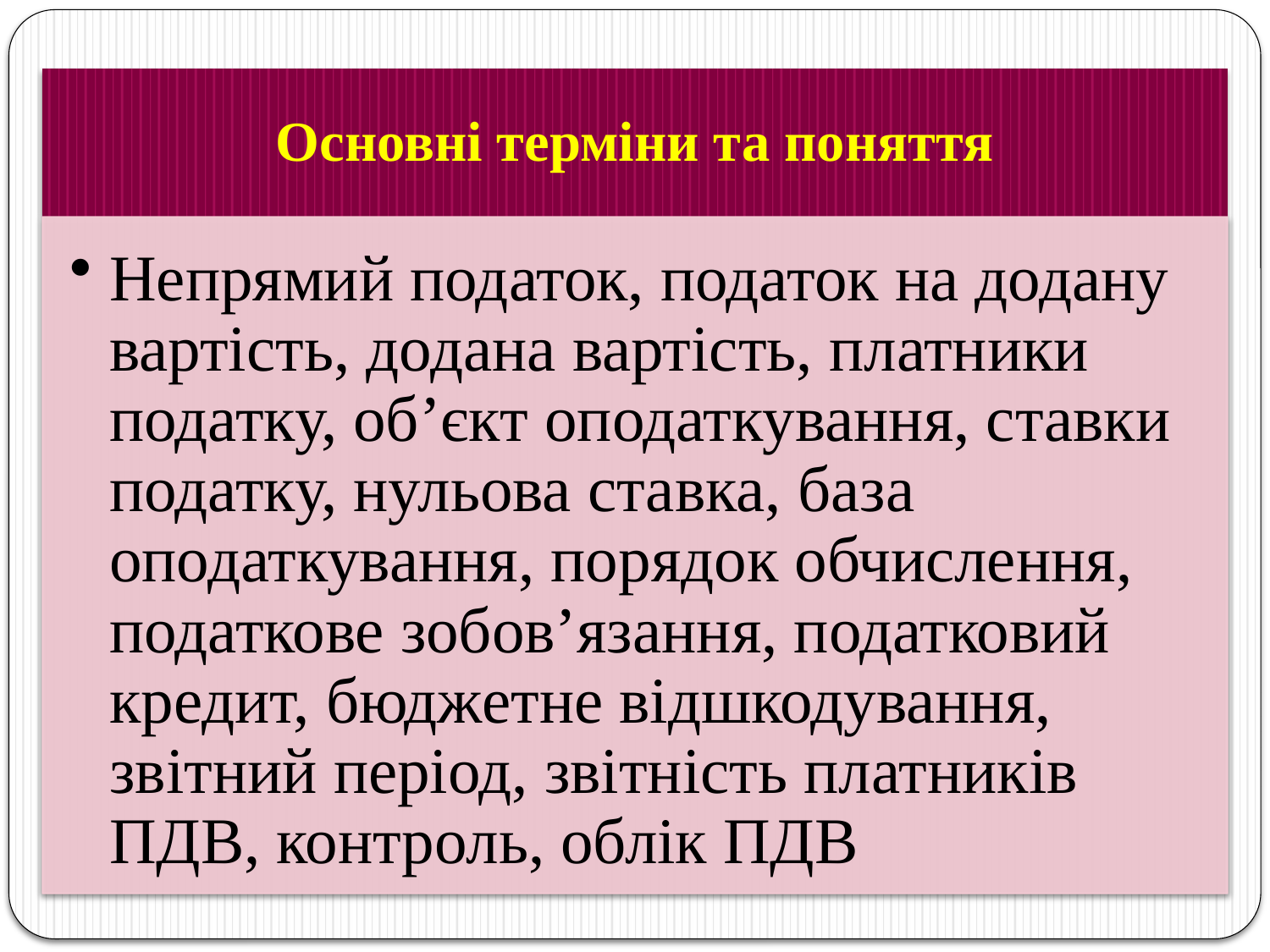

Основні терміни та поняття
Непрямий податок, податок на додану вартість, додана вартість, платники податку, об’єкт оподаткування, ставки податку, нульова ставка, база оподаткування, порядок обчислення, податкове зобов’язання, податковий кредит, бюджетне відшкодування, звітний період, звітність платників ПДВ, контроль, облік ПДВ